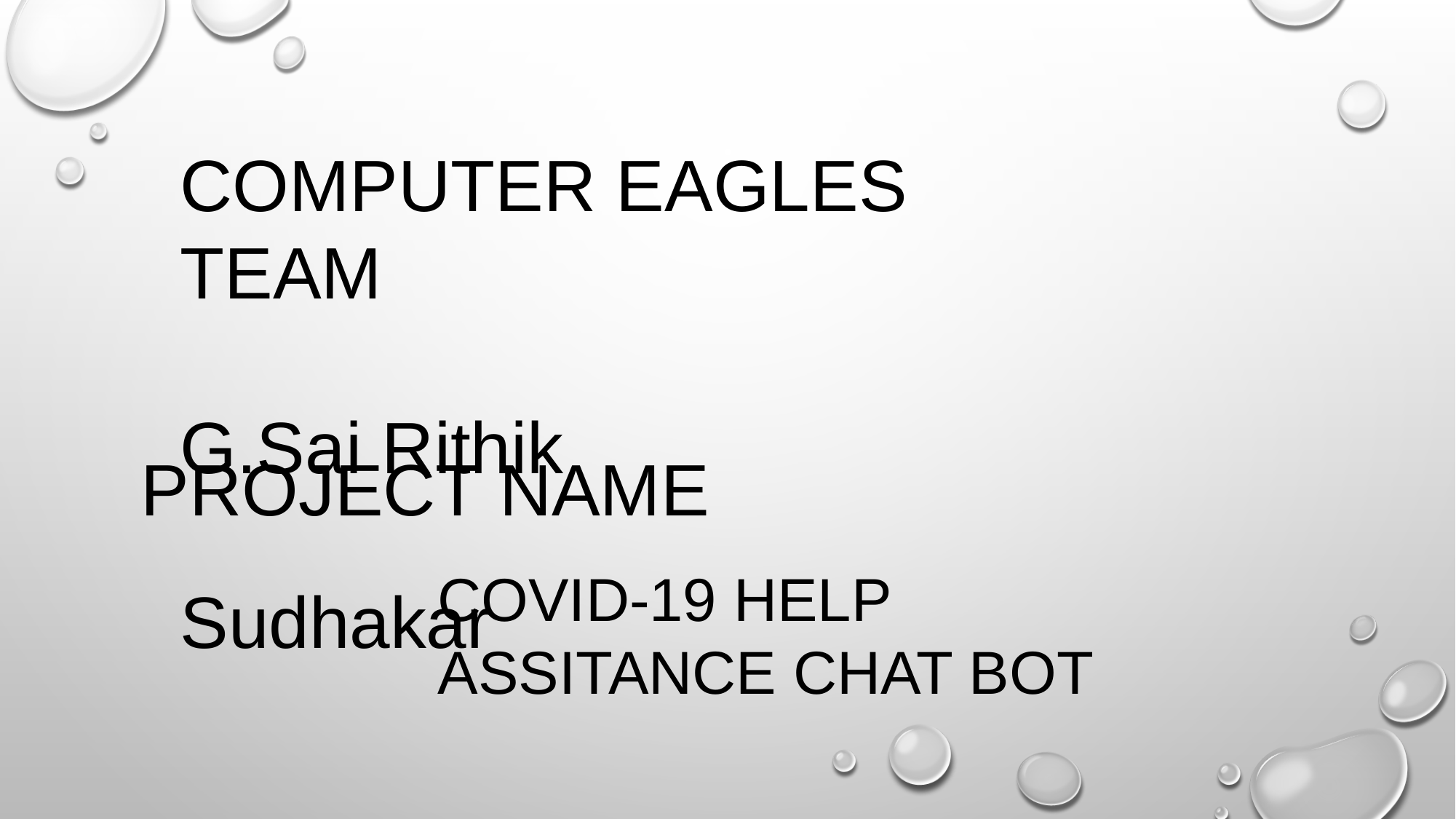

COMPUTER EAGLES TEAM
							G.Sai Rithik
							Sudhakar
PROJECT NAME
COVID-19 HELP ASSITANCE CHAT BOT